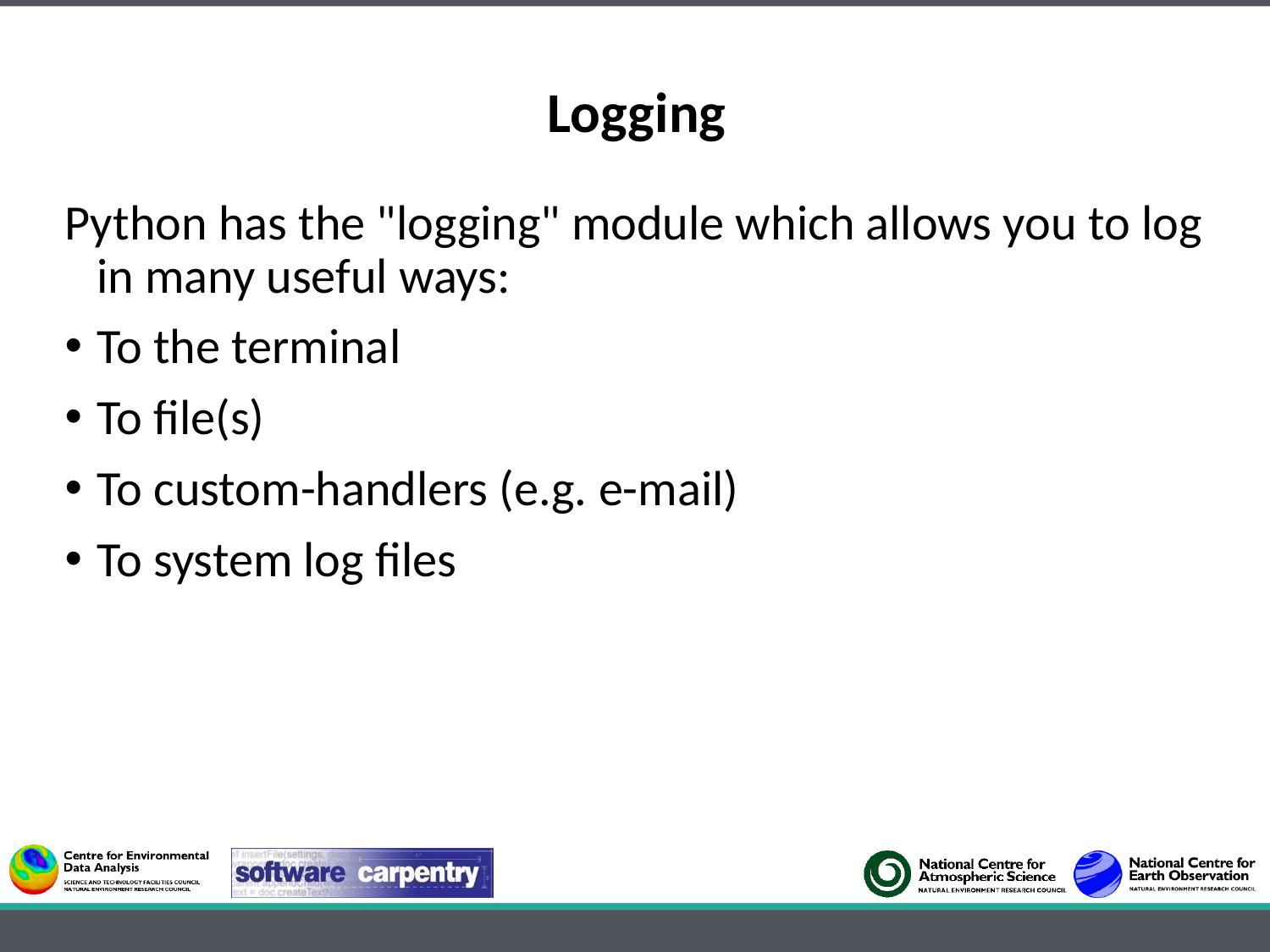

# Logging
Python has the "logging" module which allows you to log in many useful ways:
To the terminal
To file(s)
To custom-handlers (e.g. e-mail)
To system log files